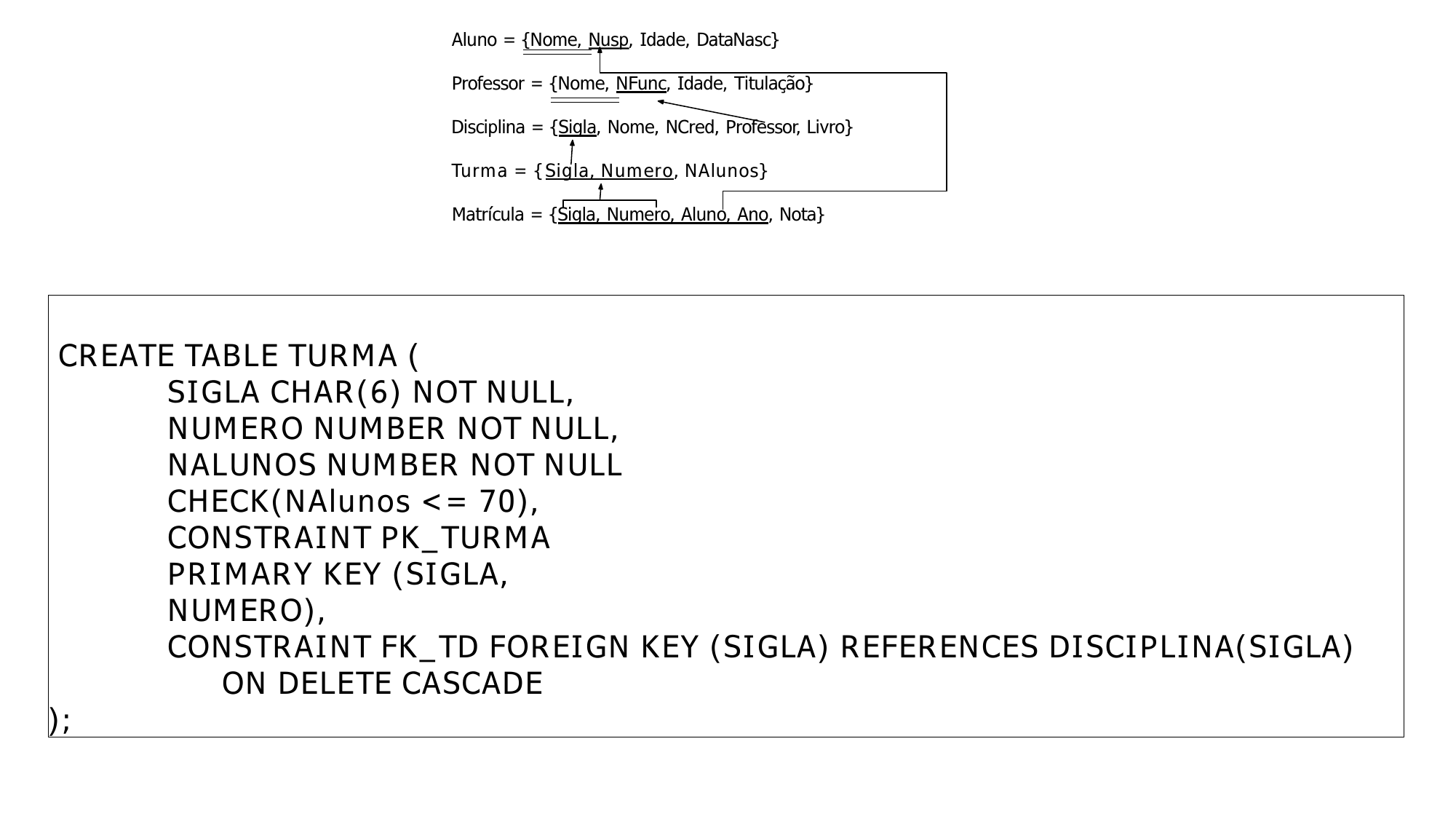

Aluno = {Nome, Nusp, Idade, DataNasc}
Professor = {Nome, NFunc, Idade, Titulação} Disciplina = {Sigla, Nome, NCred, Professor, Livro} Turma = {Sigla, Numero, NAlunos}
Matrícula = {Sigla, Numero, Aluno, Ano, Nota}

CREATE TABLE TURMA (
SIGLA CHAR(6) NOT NULL, NUMERO NUMBER NOT NULL, NALUNOS NUMBER NOT NULL CHECK(NAlunos <= 70),
CONSTRAINT PK_TURMA PRIMARY KEY (SIGLA, NUMERO),
CONSTRAINT FK_TD FOREIGN KEY (SIGLA) REFERENCES DISCIPLINA(SIGLA) ON DELETE CASCADE
);